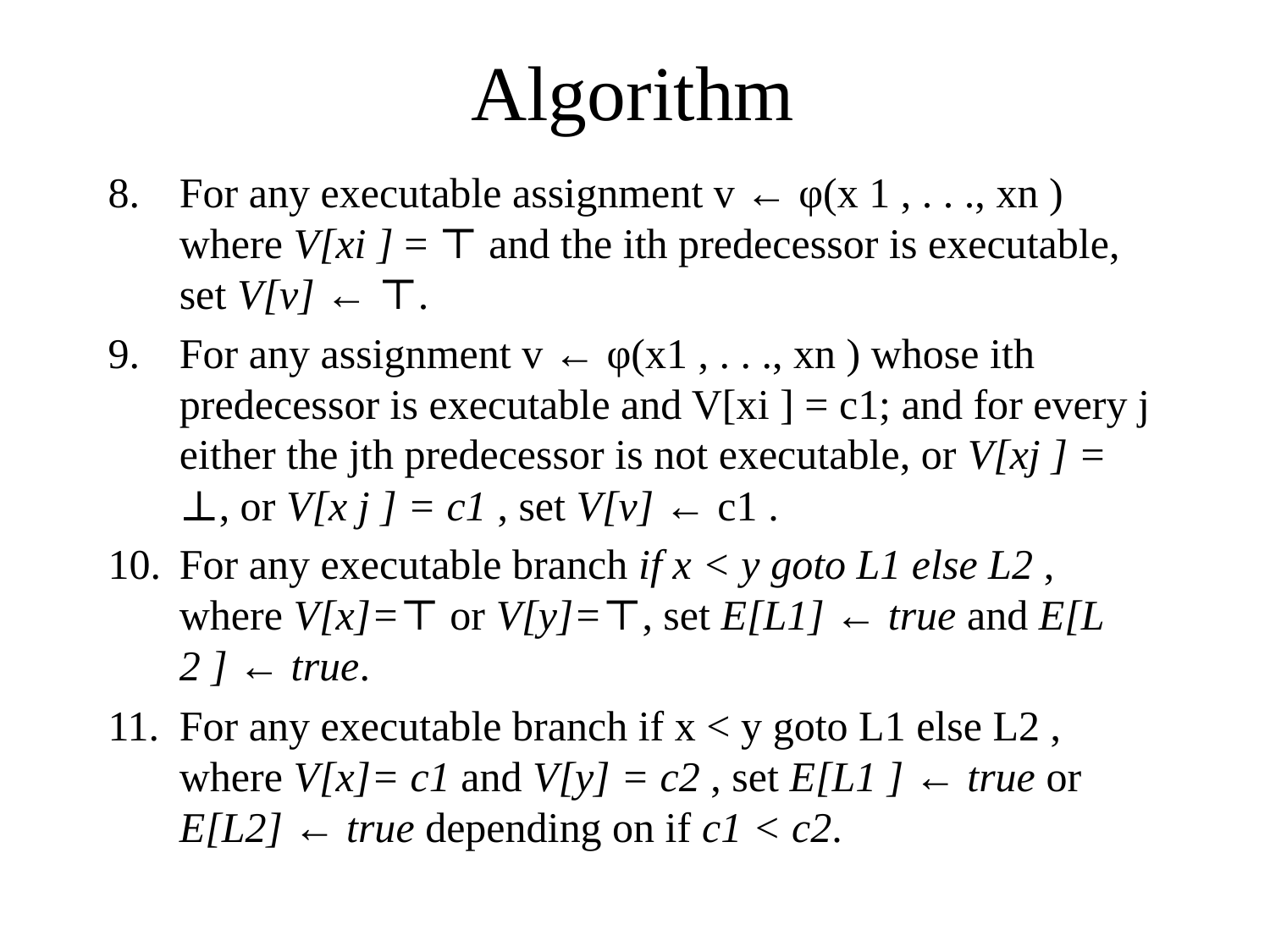

# Algorithm
For any executable assignment v ← φ(x 1 , . . ., xn ) where V[xi ] = ⊤ and the ith predecessor is executable, set V[v] ← ⊤.
For any assignment v ← φ(x1 , . . ., xn ) whose ith predecessor is executable and V[xi ] = c1; and for every j either the jth predecessor is not executable, or V[xj ] = ⊥, or V[x j ] = c1 , set V[v] ← c1 .
For any executable branch if x < y goto L1 else L2 , where V[x]=⊤ or V[y]=⊤, set E[L1] ← true and E[L 2 ] ← true.
For any executable branch if x < y goto L1 else L2 , where V[x]= c1 and V[y] = c2 , set E[L1 ] ← true or E[L2] ← true depending on if c1 < c2.